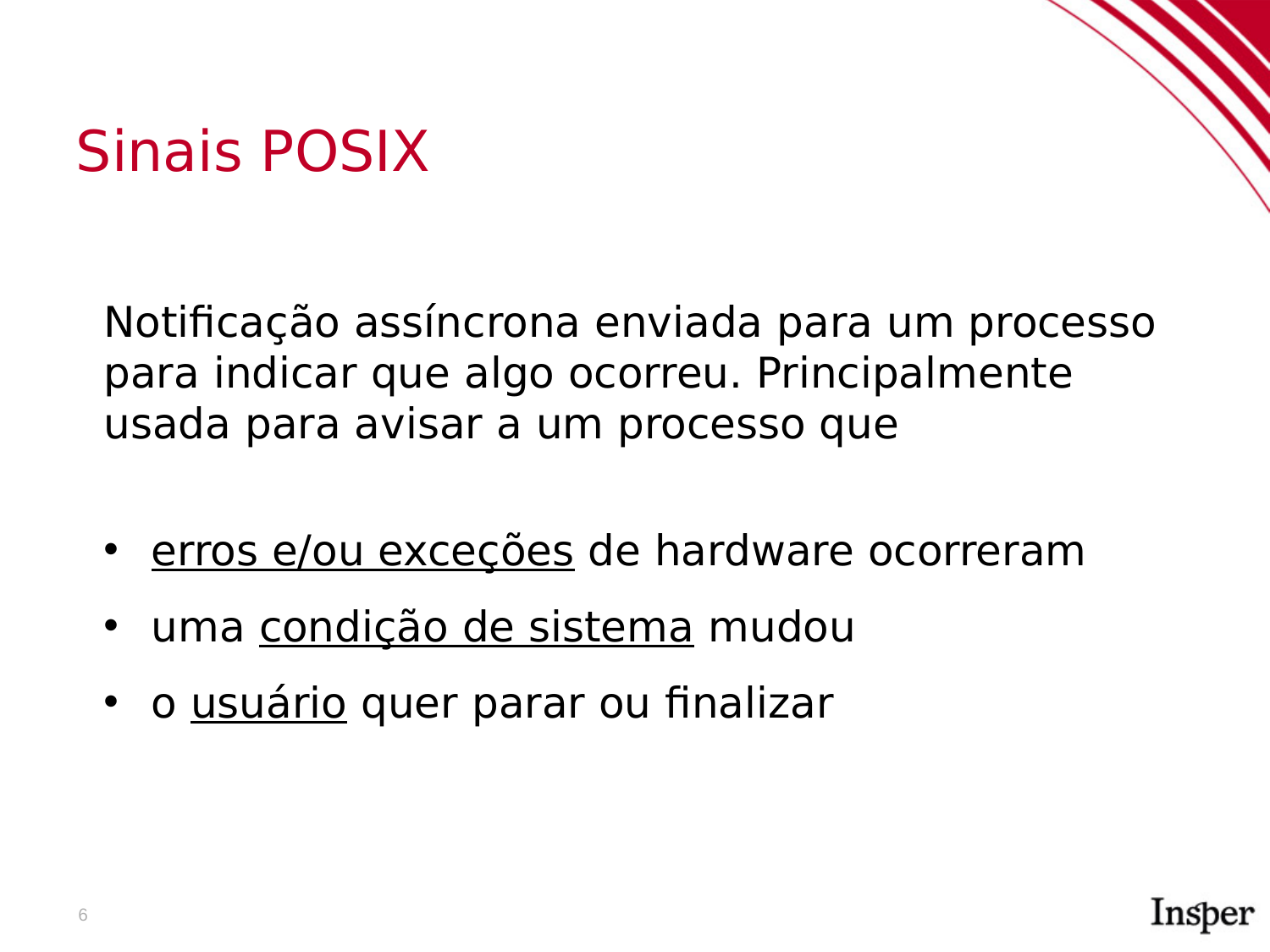

Sinais POSIX

Notificação assíncrona enviada para um processo para indicar que algo ocorreu. Principalmente usada para avisar a um processo que

erros e/ou exceções de hardware ocorreram
uma condição de sistema mudou
o usuário quer parar ou finalizar
6